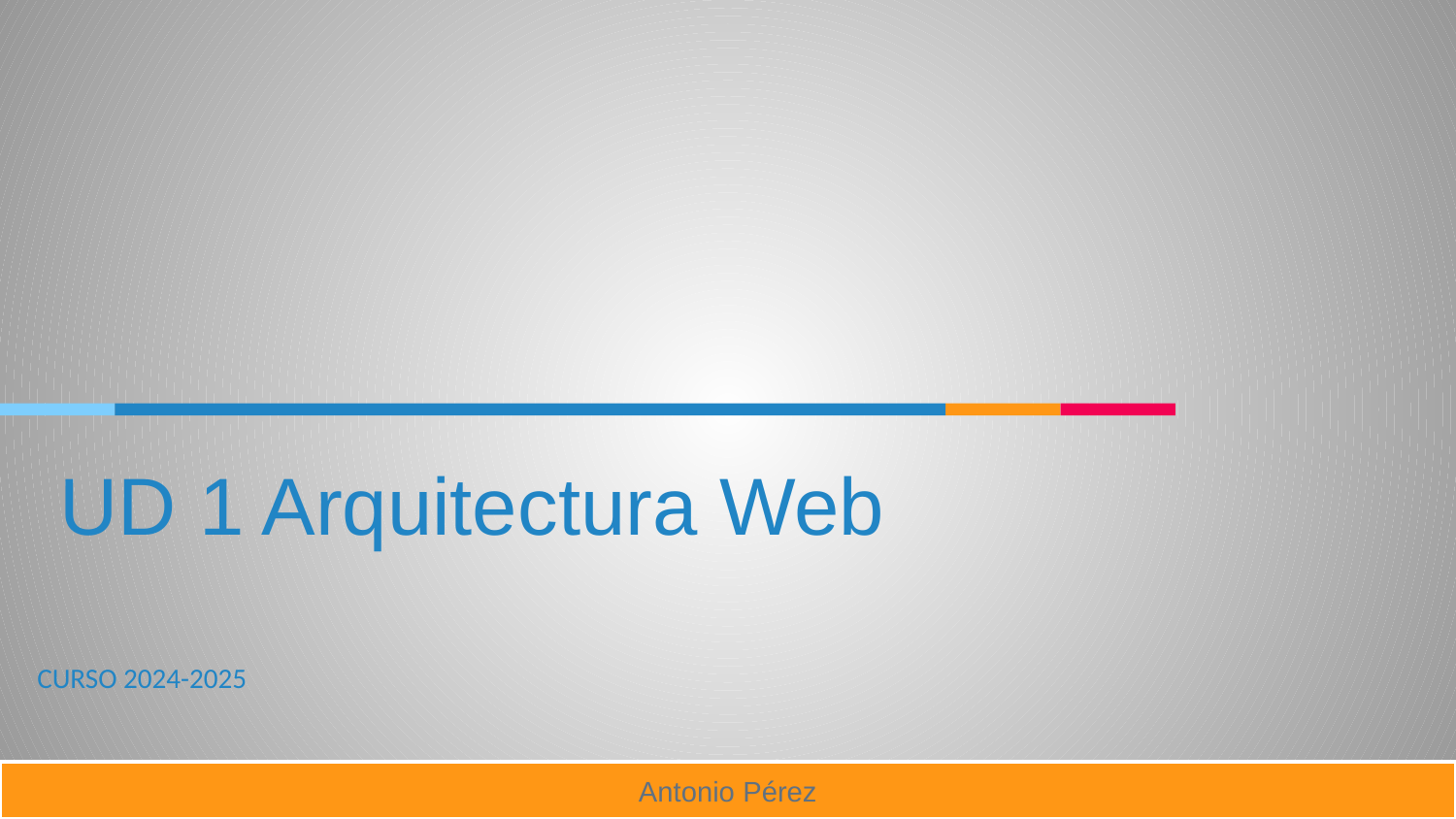

# UD 1 Arquitectura Web
CURSO 2024-2025